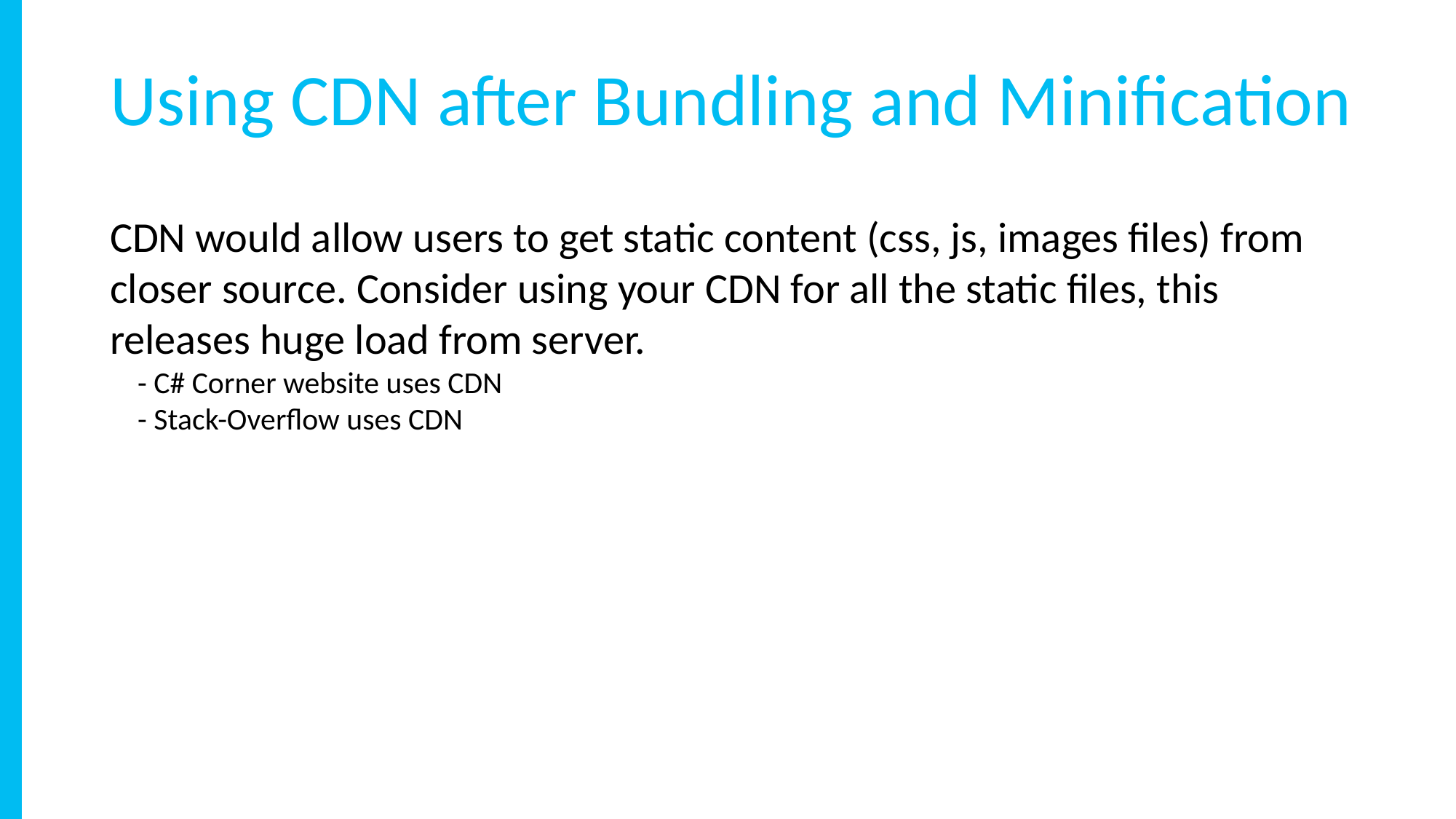

Using CDN after Bundling and Minification
CDN would allow users to get static content (css, js, images files) from closer source. Consider using your CDN for all the static files, this releases huge load from server.
    - C# Corner website uses CDN
    - Stack-Overflow uses CDN